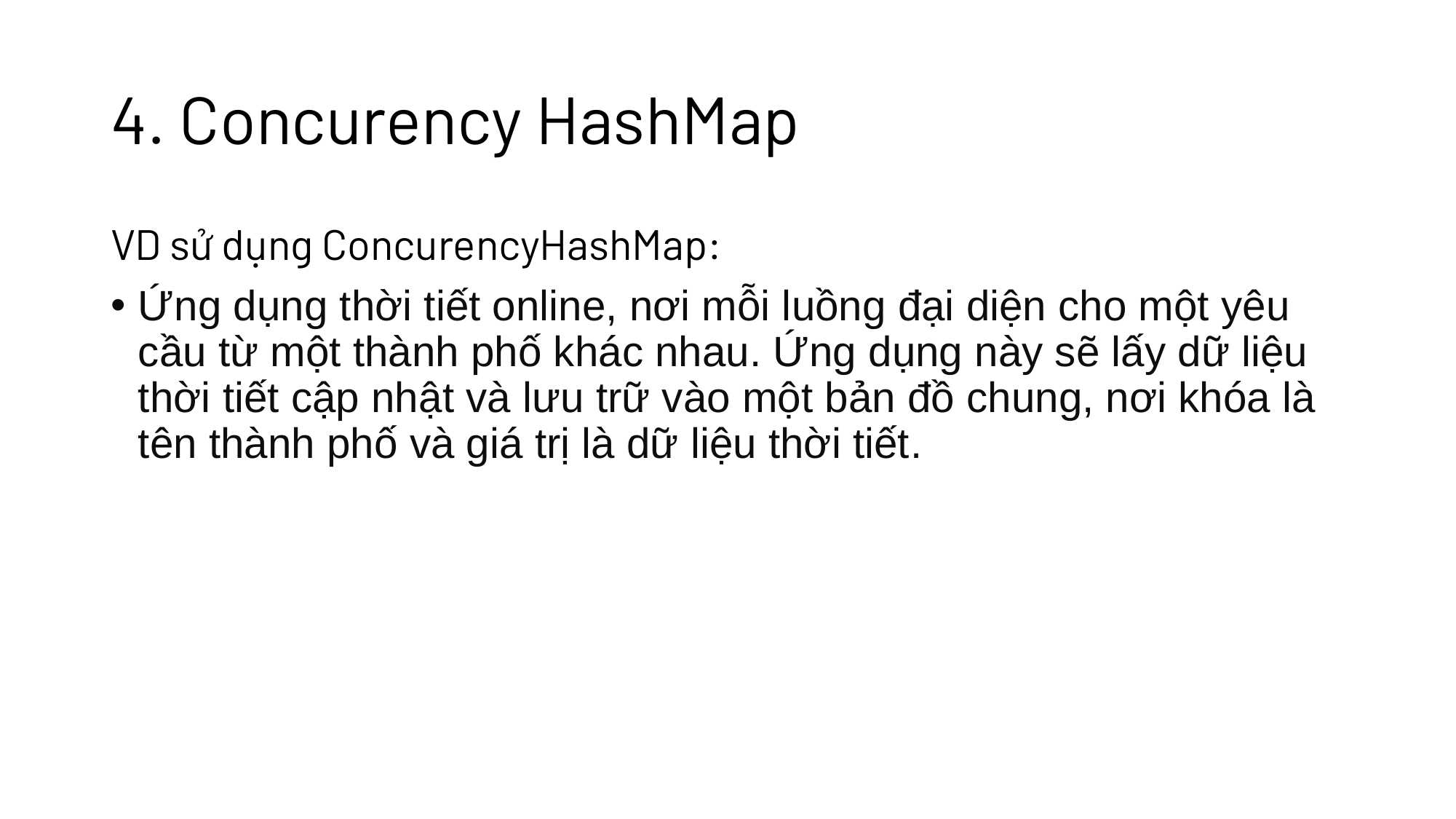

# 4. Concurency HashMap
VD sử dụng ConcurencyHashMap:
Ứng dụng thời tiết online, nơi mỗi luồng đại diện cho một yêu cầu từ một thành phố khác nhau. Ứng dụng này sẽ lấy dữ liệu thời tiết cập nhật và lưu trữ vào một bản đồ chung, nơi khóa là tên thành phố và giá trị là dữ liệu thời tiết.